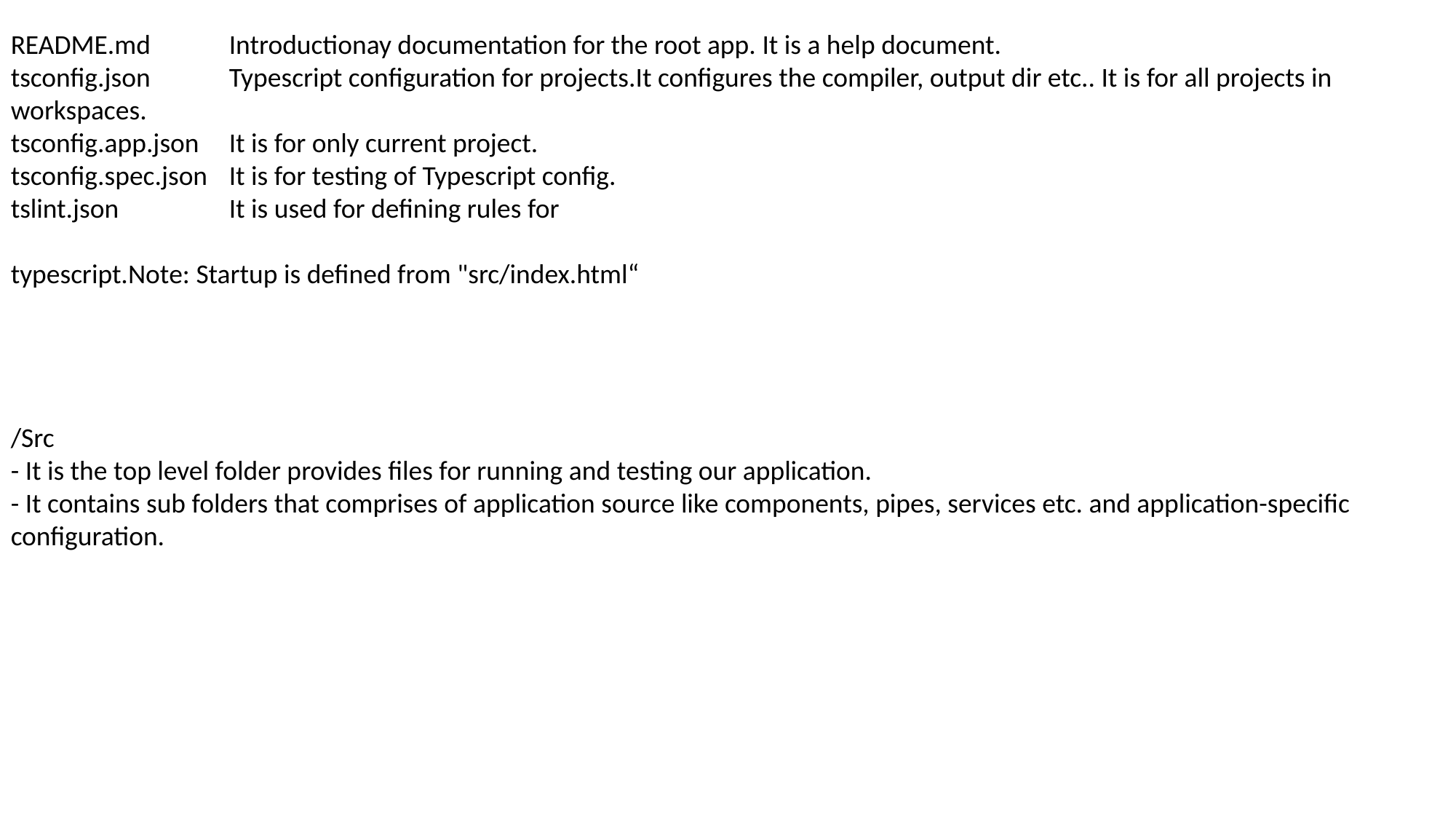

README.md	Introductionay documentation for the root app. It is a help document.
tsconfig.json	Typescript configuration for projects.It configures the compiler, output dir etc.. It is for all projects in workspaces.
tsconfig.app.json	It is for only current project.
tsconfig.spec.json	It is for testing of Typescript config.
tslint.json		It is used for defining rules for

typescript.Note: Startup is defined from "src/index.html“

/Src
- It is the top level folder provides files for running and testing our application.
- It contains sub folders that comprises of application source like components, pipes, services etc. and application-specific configuration.